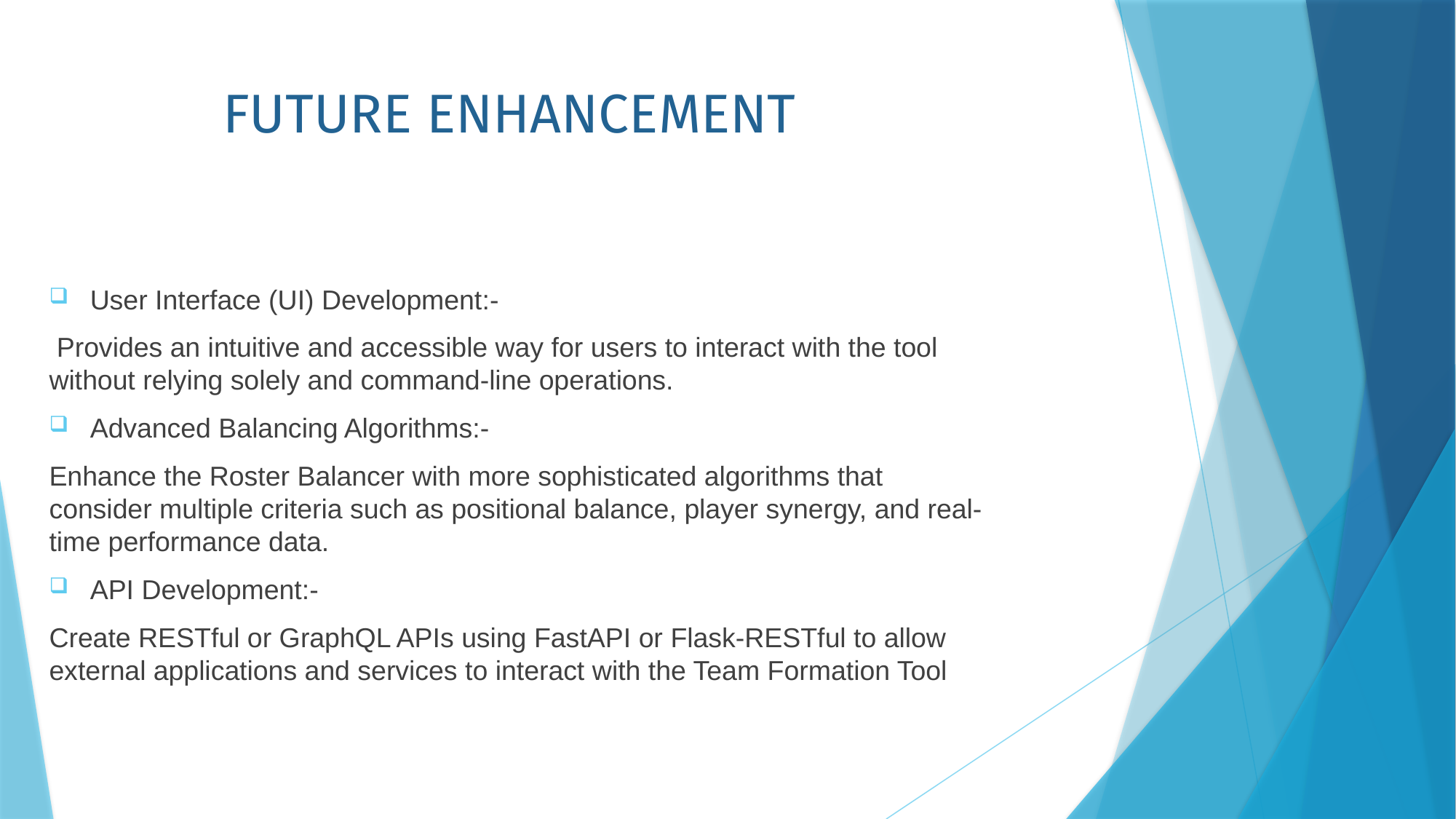

# FUTURE ENHANCEMENT
User Interface (UI) Development:-
 Provides an intuitive and accessible way for users to interact with the tool without relying solely and command-line operations.
Advanced Balancing Algorithms:-
Enhance the Roster Balancer with more sophisticated algorithms that consider multiple criteria such as positional balance, player synergy, and real-time performance data.
API Development:-
Create RESTful or GraphQL APIs using FastAPI or Flask-RESTful to allow external applications and services to interact with the Team Formation Tool